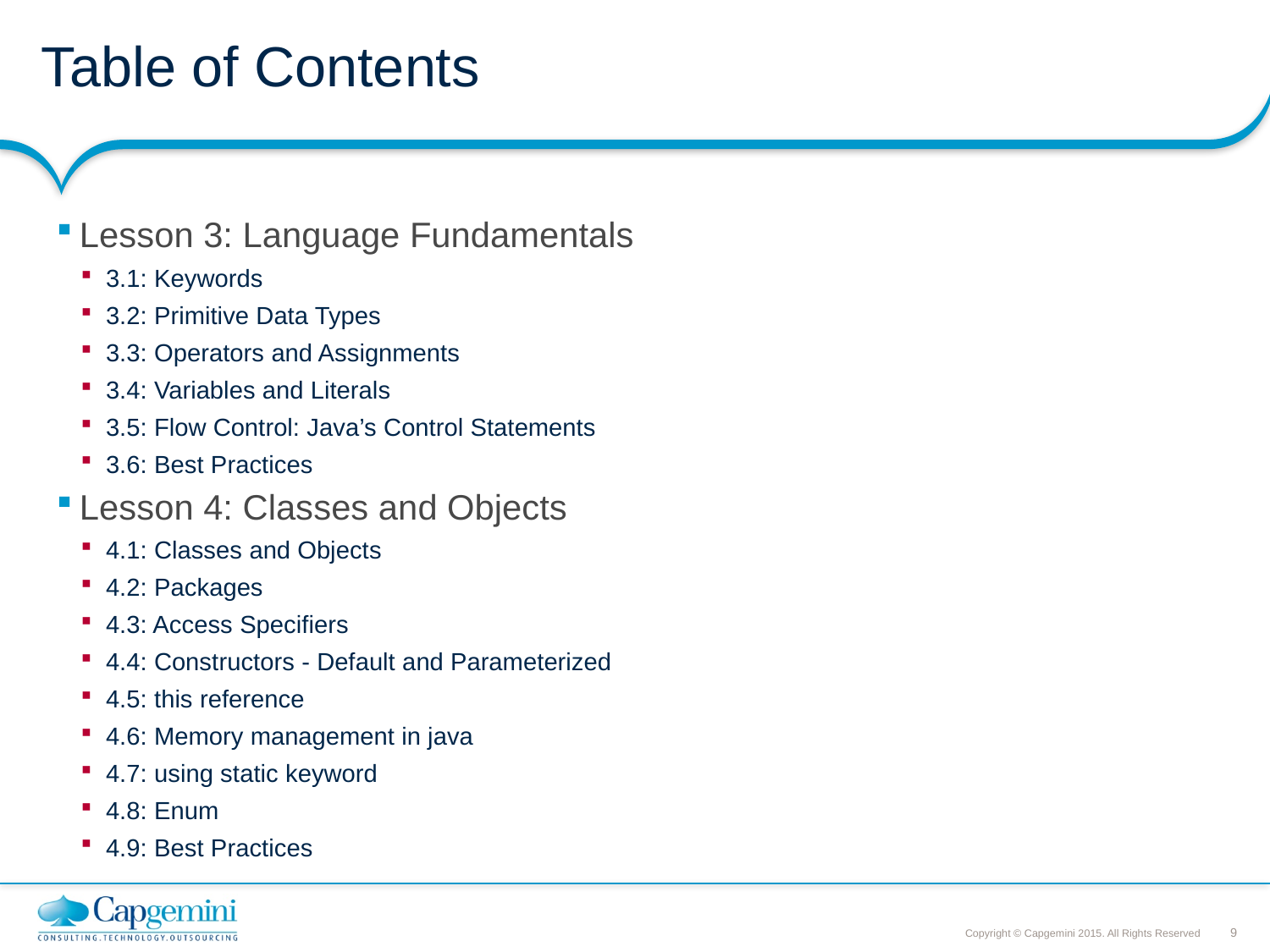

# Table of Contents
Lesson 3: Language Fundamentals
3.1: Keywords
3.2: Primitive Data Types
3.3: Operators and Assignments
3.4: Variables and Literals
3.5: Flow Control: Java’s Control Statements
3.6: Best Practices
Lesson 4: Classes and Objects
4.1: Classes and Objects
4.2: Packages
4.3: Access Specifiers
4.4: Constructors - Default and Parameterized
4.5: this reference
4.6: Memory management in java
4.7: using static keyword
4.8: Enum
4.9: Best Practices